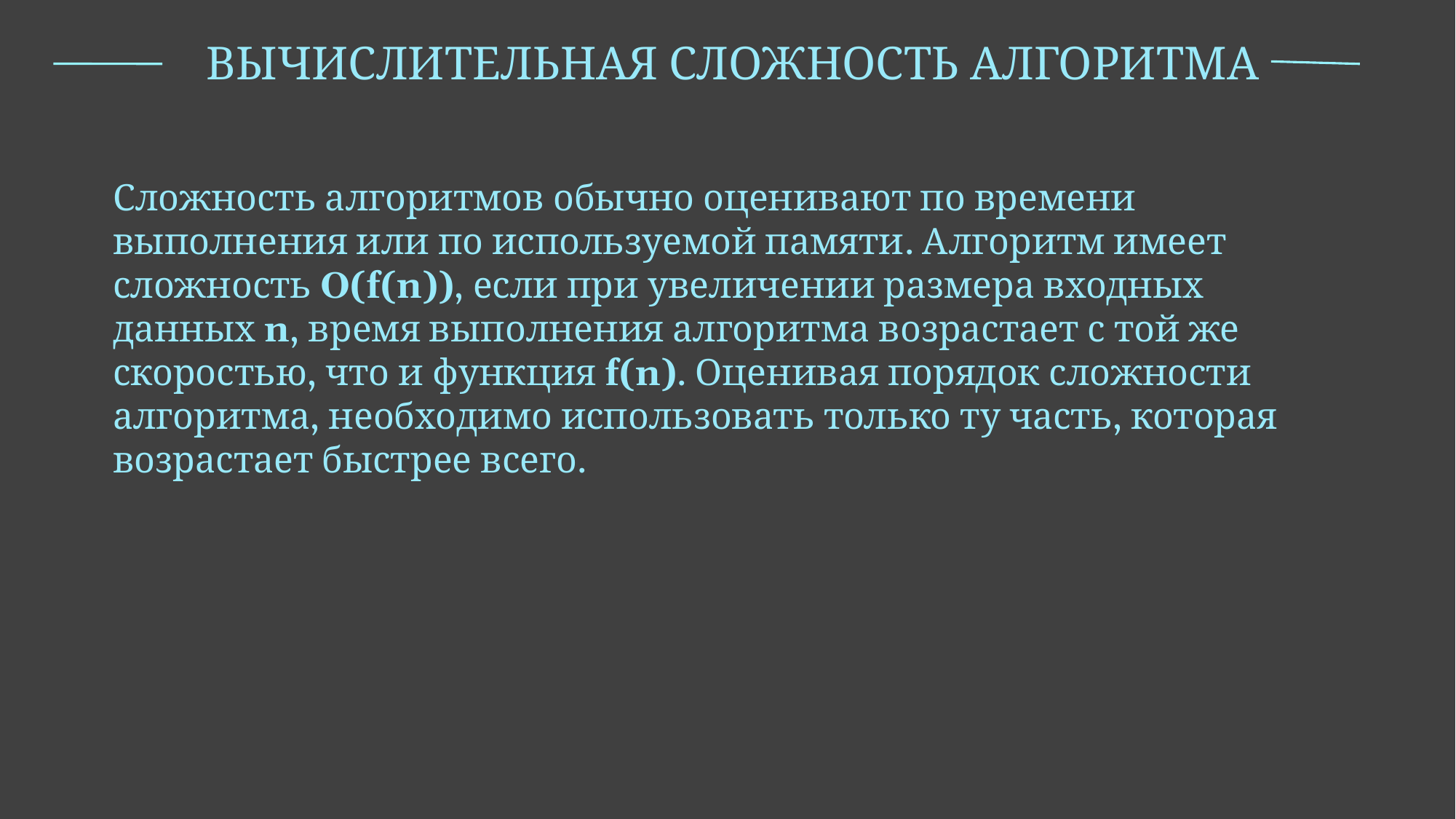

ВЫЧИСЛИТЕЛЬНАЯ СЛОЖНОСТЬ АЛГОРИТМА

Сложность алгоритмов обычно оценивают по времени выполнения или по используемой памяти. Алгоритм имеет сложность O(f(n)), если при увеличении размера входных данных n, время выполнения алгоритма возрастает с той же скоростью, что и функция f(n). Оценивая порядок сложности алгоритма, необходимо использовать только ту часть, которая возрастает быстрее всего.